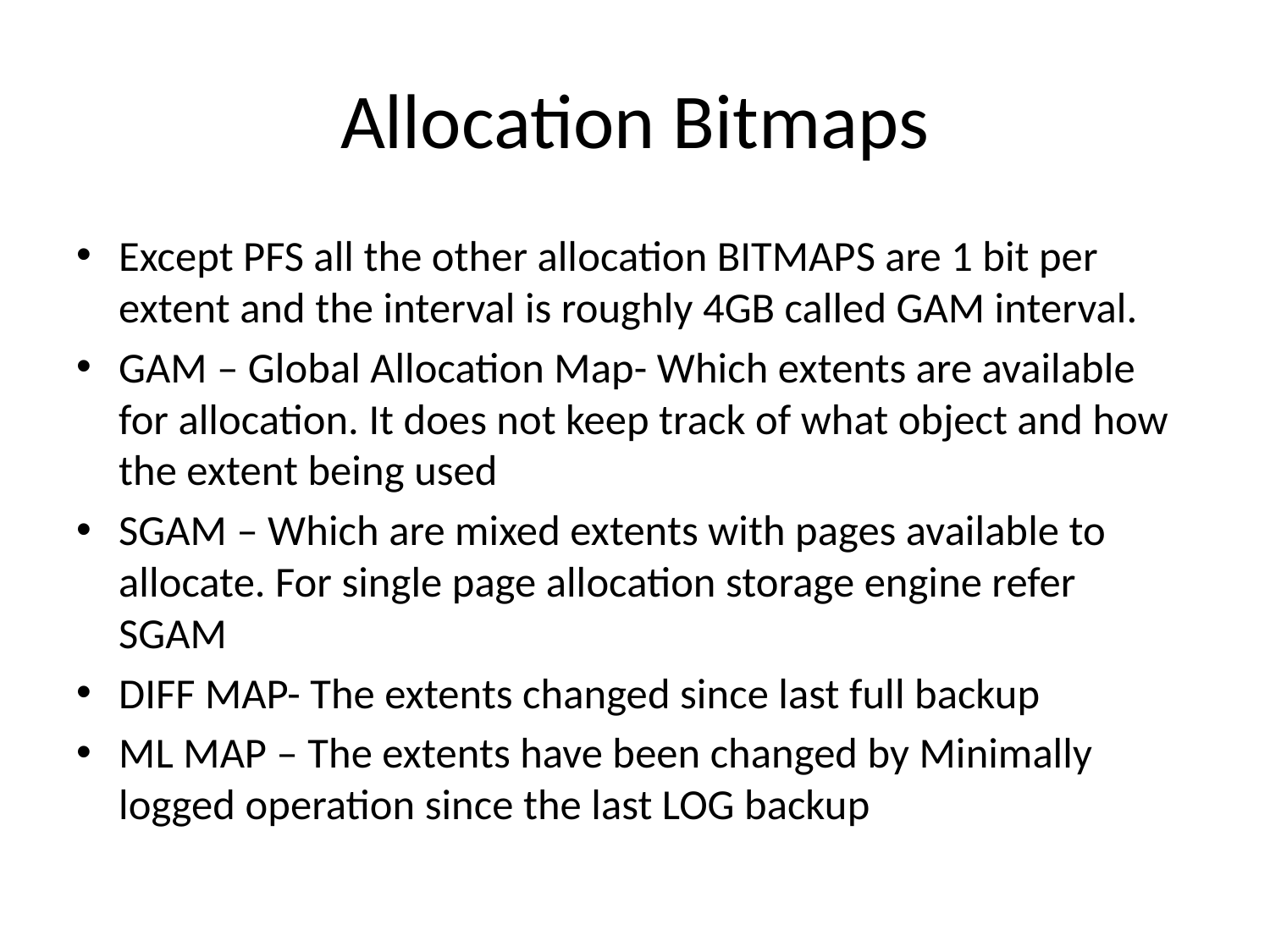

# Allocation Bitmaps
Except PFS all the other allocation BITMAPS are 1 bit per extent and the interval is roughly 4GB called GAM interval.
GAM – Global Allocation Map- Which extents are available for allocation. It does not keep track of what object and how the extent being used
SGAM – Which are mixed extents with pages available to allocate. For single page allocation storage engine refer SGAM
DIFF MAP- The extents changed since last full backup
ML MAP – The extents have been changed by Minimally logged operation since the last LOG backup